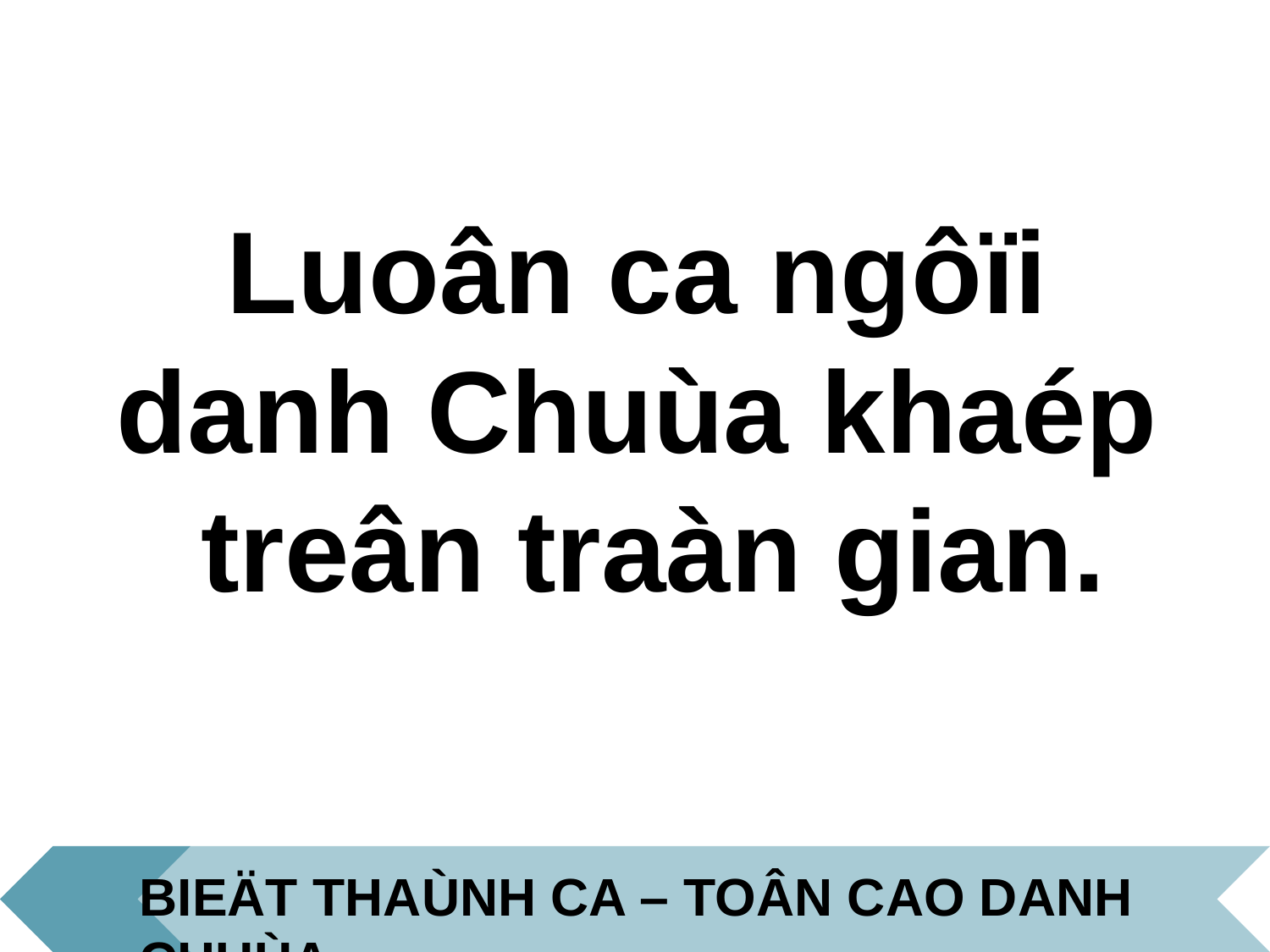

Luoân ca ngôïi
danh Chuùa khaép
treân traàn gian.
BIEÄT THAÙNH CA – TOÂN CAO DANH CHUÙA